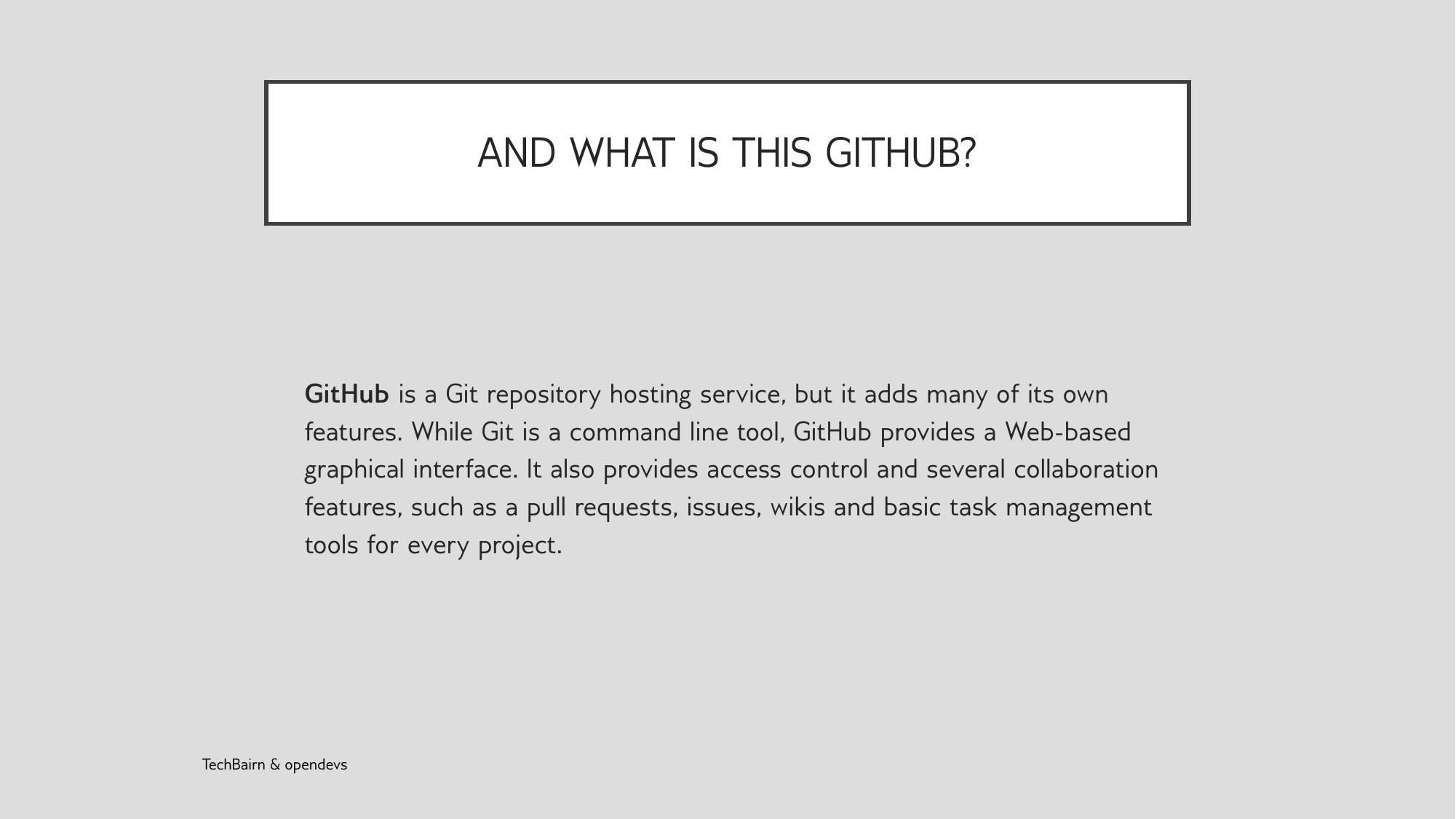

# AND WHAT IS THIS GITHUB?
GitHub is a Git repository hosting service, but it adds many of its own features. While Git is a command line tool, GitHub provides a Web-based graphical interface. It also provides access control and several collaboration features, such as a pull requests, issues, wikis and basic task management tools for every project.
TechBairn & opendevs